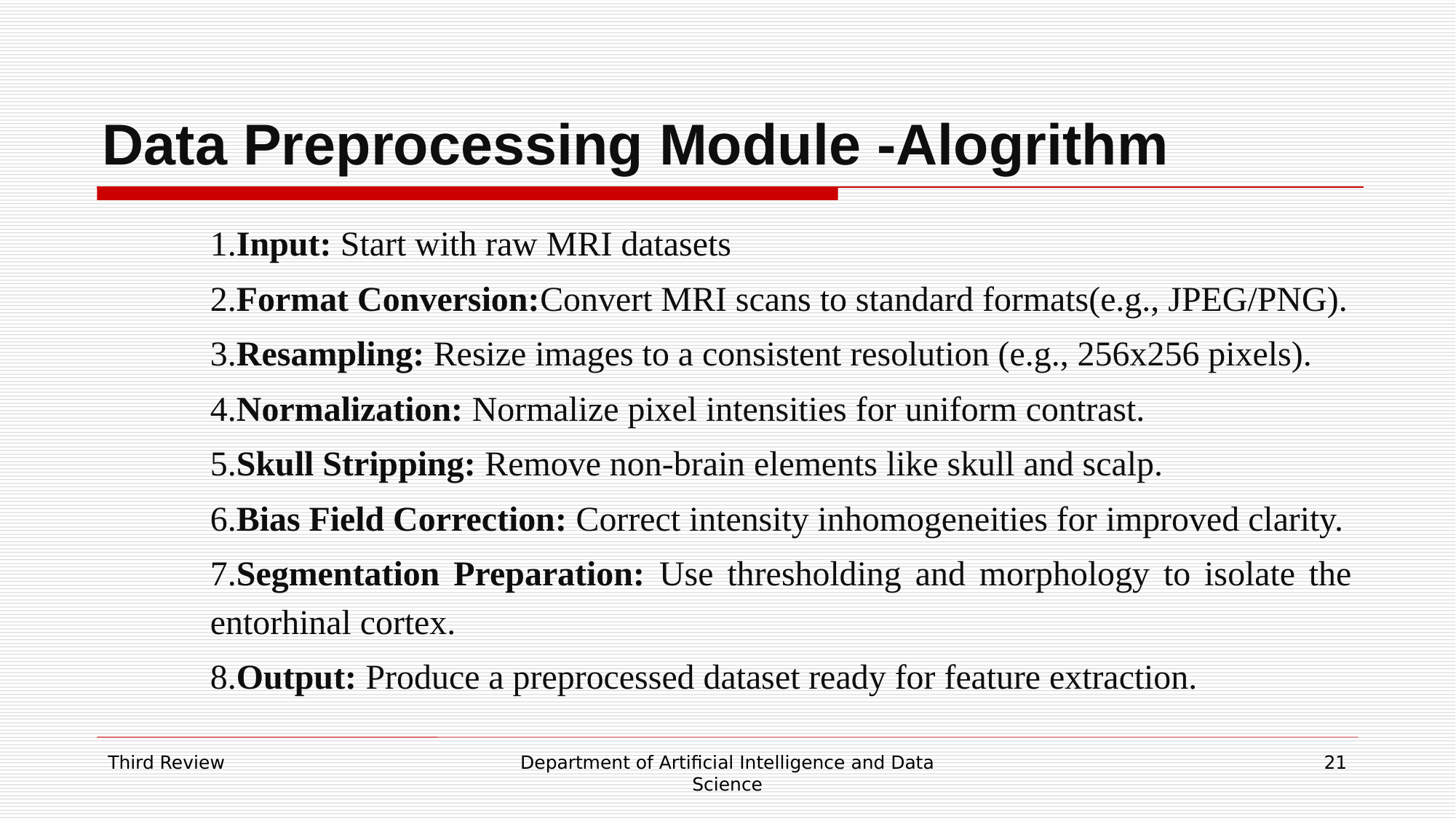

# Data Preprocessing Module -Alogrithm
1.Input: Start with raw MRI datasets
2.Format Conversion:Convert MRI scans to standard formats(e.g., JPEG/PNG).
3.Resampling: Resize images to a consistent resolution (e.g., 256x256 pixels).
4.Normalization: Normalize pixel intensities for uniform contrast.
5.Skull Stripping: Remove non-brain elements like skull and scalp.
6.Bias Field Correction: Correct intensity inhomogeneities for improved clarity.
7.Segmentation Preparation: Use thresholding and morphology to isolate the entorhinal cortex.
8.Output: Produce a preprocessed dataset ready for feature extraction.
Third Review
Department of Artificial Intelligence and Data Science
21